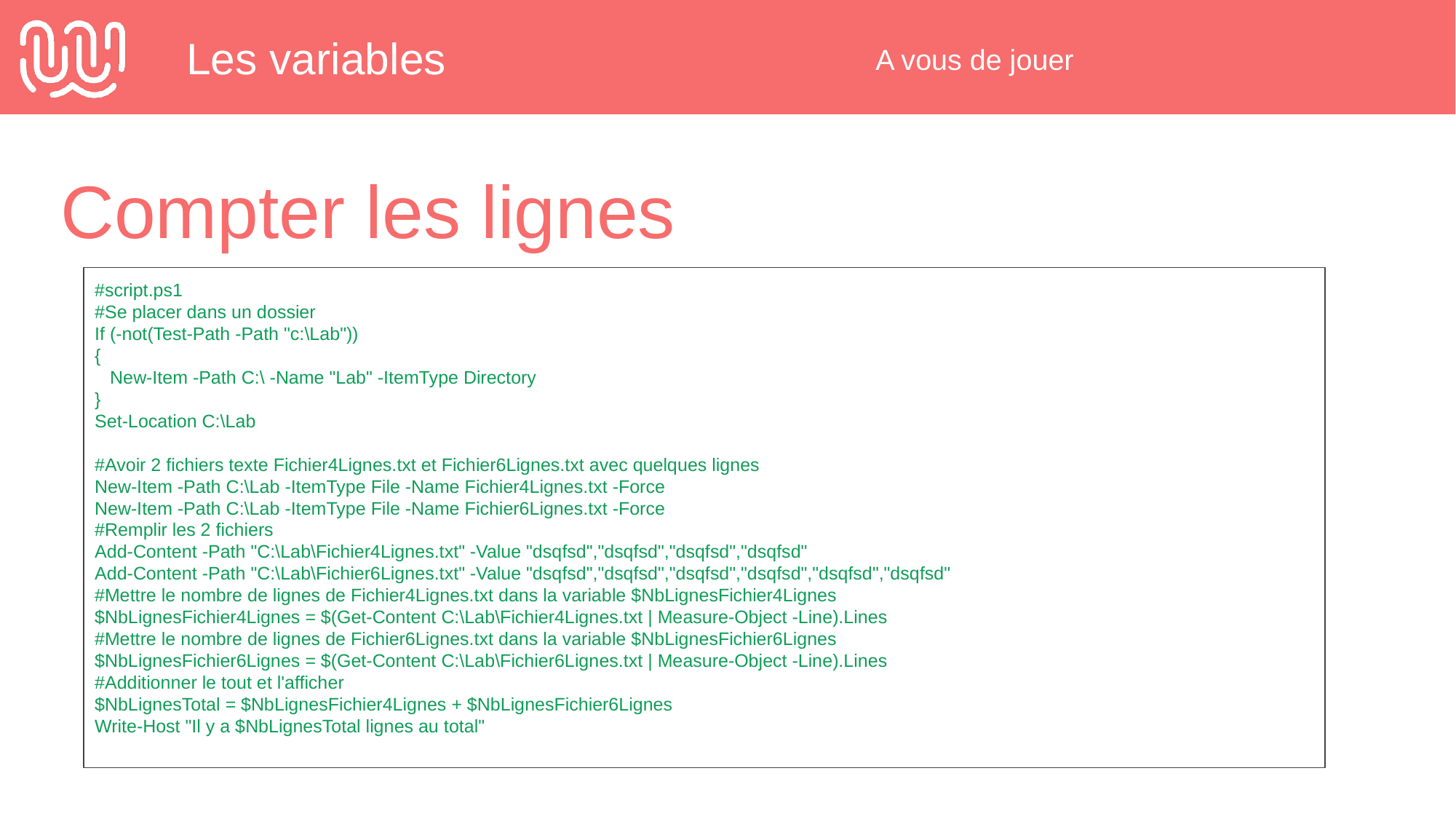

# Les variables
A vous de jouer
Compter les lignes
#script.ps1
#Se placer dans un dossier
If (-not(Test-Path -Path "c:\Lab"))
{
   New-Item -Path C:\ -Name "Lab" -ItemType Directory
}
Set-Location C:\Lab

#Avoir 2 fichiers texte Fichier4Lignes.txt et Fichier6Lignes.txt avec quelques lignes
New-Item -Path C:\Lab -ItemType File -Name Fichier4Lignes.txt -Force
New-Item -Path C:\Lab -ItemType File -Name Fichier6Lignes.txt -Force
#Remplir les 2 fichiers
Add-Content -Path "C:\Lab\Fichier4Lignes.txt" -Value "dsqfsd","dsqfsd","dsqfsd","dsqfsd"
Add-Content -Path "C:\Lab\Fichier6Lignes.txt" -Value "dsqfsd","dsqfsd","dsqfsd","dsqfsd","dsqfsd","dsqfsd"
#Mettre le nombre de lignes de Fichier4Lignes.txt dans la variable $NbLignesFichier4Lignes
$NbLignesFichier4Lignes = $(Get-Content C:\Lab\Fichier4Lignes.txt | Measure-Object -Line).Lines
#Mettre le nombre de lignes de Fichier6Lignes.txt dans la variable $NbLignesFichier6Lignes
$NbLignesFichier6Lignes = $(Get-Content C:\Lab\Fichier6Lignes.txt | Measure-Object -Line).Lines
#Additionner le tout et l'afficher
$NbLignesTotal = $NbLignesFichier4Lignes + $NbLignesFichier6Lignes
Write-Host "Il y a $NbLignesTotal lignes au total"